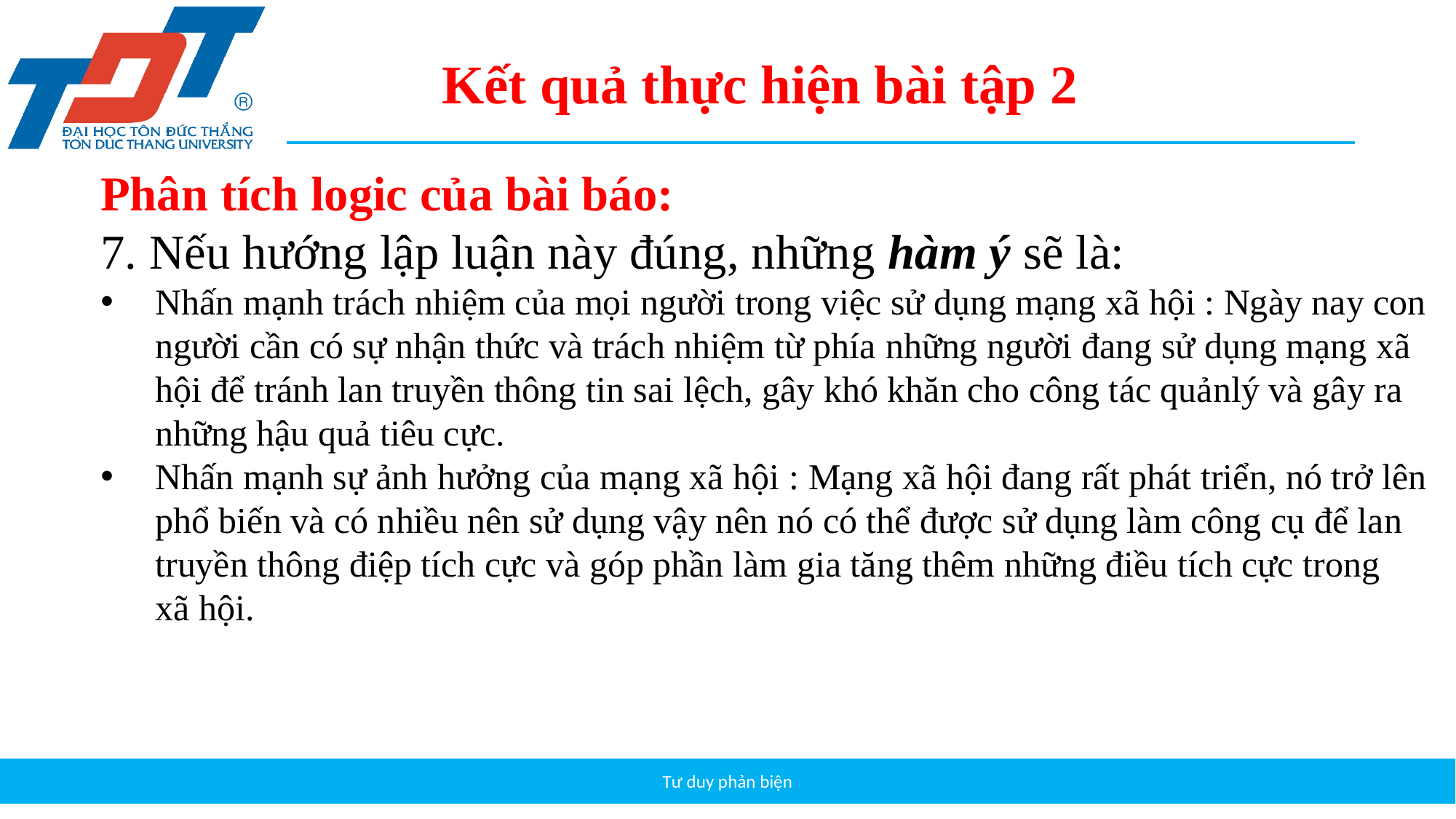

Kết quả thực hiện bài tập 2
Phân tích logic của bài báo:
7. Nếu hướng lập luận này đúng, những hàm ý sẽ là:
Nhấn mạnh trách nhiệm của mọi người trong việc sử dụng mạng xã hội : Ngày nay con
người cần có sự nhận thức và trách nhiệm từ phía những người đang sử dụng mạng xã
hội để tránh lan truyền thông tin sai lệch, gây khó khăn cho công tác quảnlý và gây ra
những hậu quả tiêu cực.
Nhấn mạnh sự ảnh hưởng của mạng xã hội : Mạng xã hội đang rất phát triển, nó trở lên
phổ biến và có nhiều nên sử dụng vậy nên nó có thể được sử dụng làm công cụ để lan
truyền thông điệp tích cực và góp phần làm gia tăng thêm những điều tích cực trong
xã hội.
Tư duy phản biện